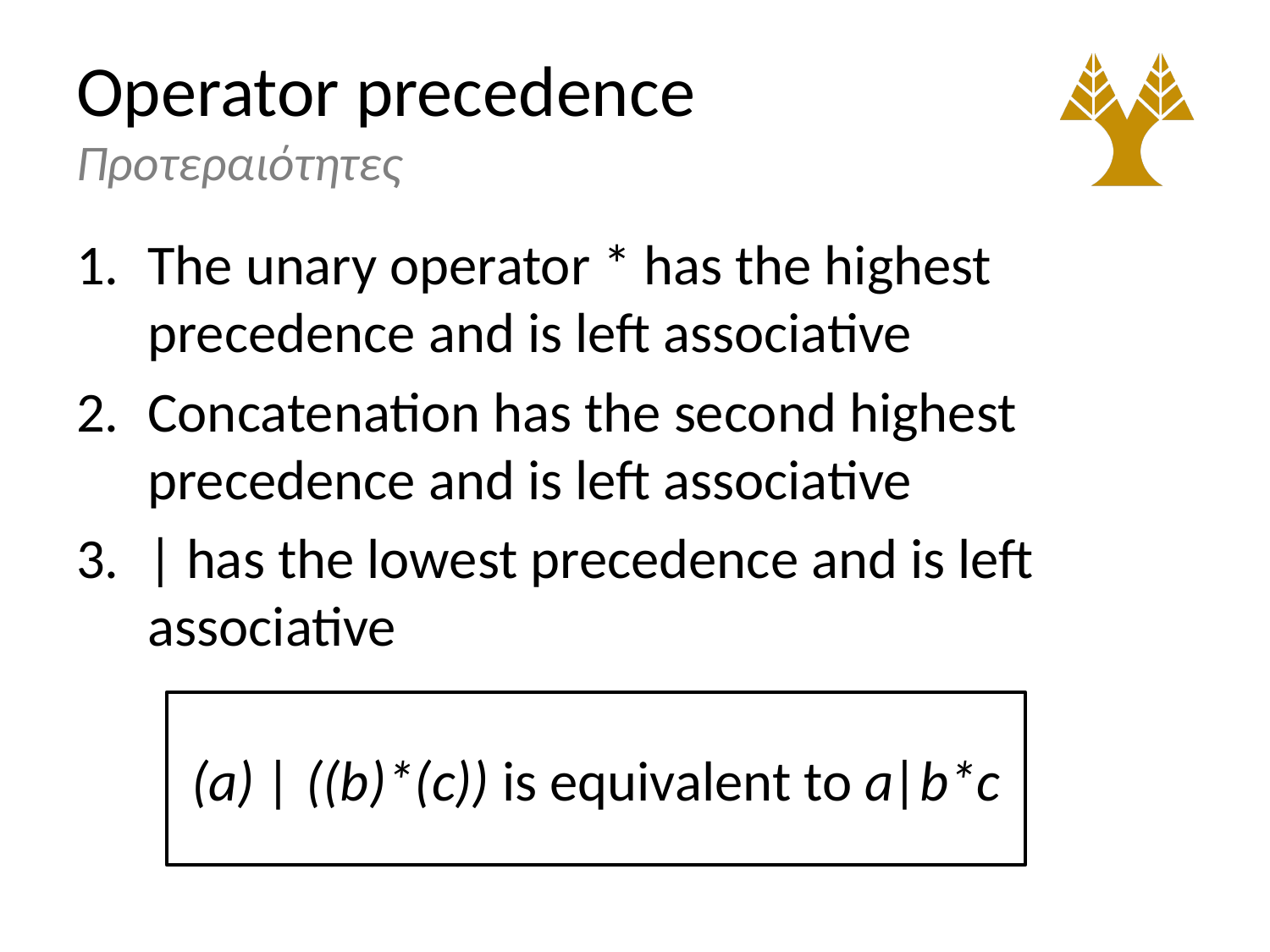

# Operator precedence Προτεραιότητες
The unary operator * has the highest precedence and is left associative
Concatenation has the second highest precedence and is left associative
| has the lowest precedence and is left associative

(a) | ((b)*(c)) is equivalent to a|b*c